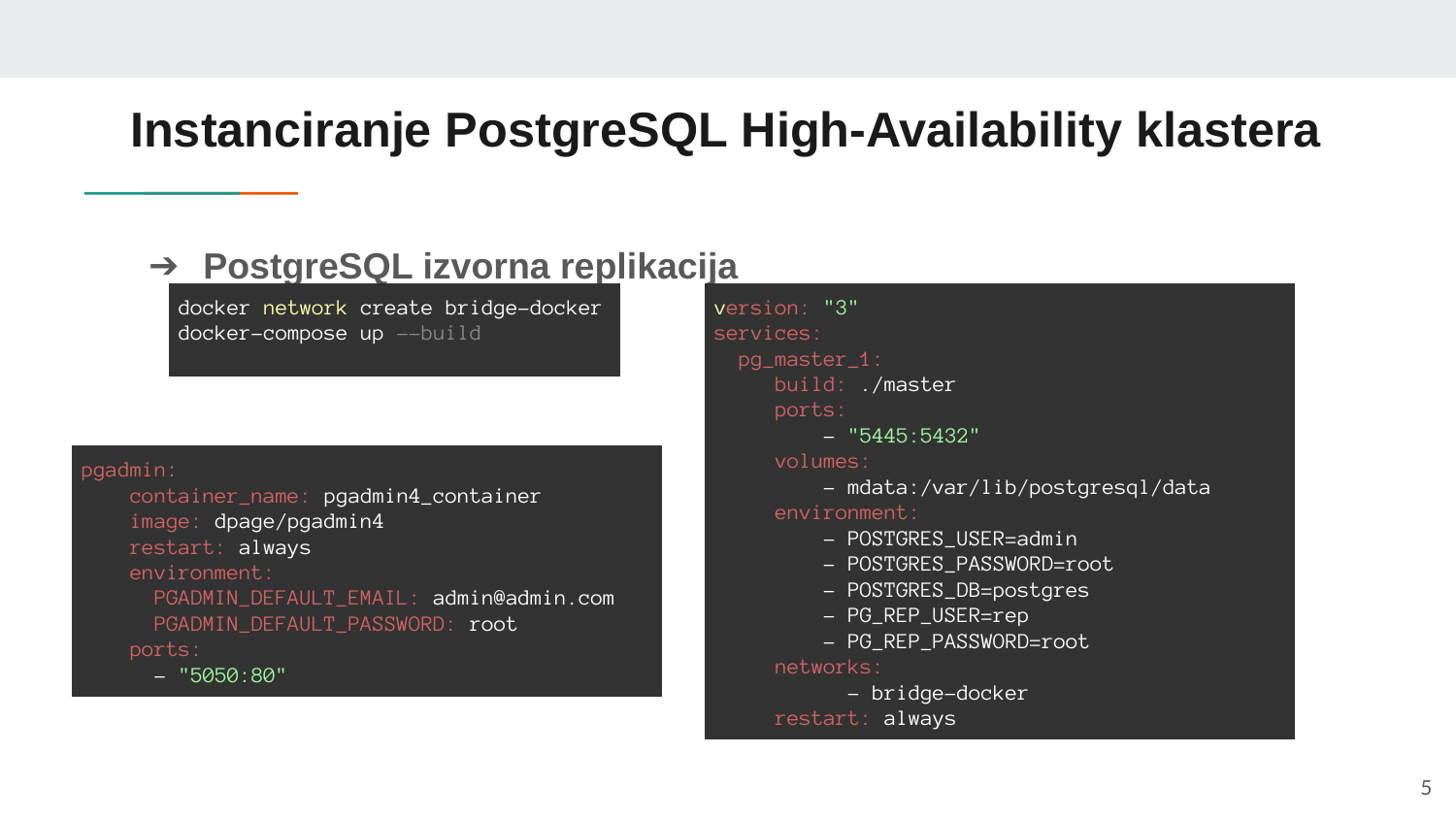

# Instanciranje PostgreSQL High-Availability klastera
PostgreSQL izvorna replikacija
| docker network create bridge-docker docker-compose up --build |
| --- |
| version: "3" services: pg\_master\_1: build: ./master ports: - "5445:5432" volumes: - mdata:/var/lib/postgresql/data environment: - POSTGRES\_USER=admin - POSTGRES\_PASSWORD=root - POSTGRES\_DB=postgres - PG\_REP\_USER=rep - PG\_REP\_PASSWORD=root networks: - bridge-docker restart: always |
| --- |
| pgadmin: container\_name: pgadmin4\_container image: dpage/pgadmin4 restart: always environment: PGADMIN\_DEFAULT\_EMAIL: admin@admin.com PGADMIN\_DEFAULT\_PASSWORD: root ports: - "5050:80" |
| --- |
5